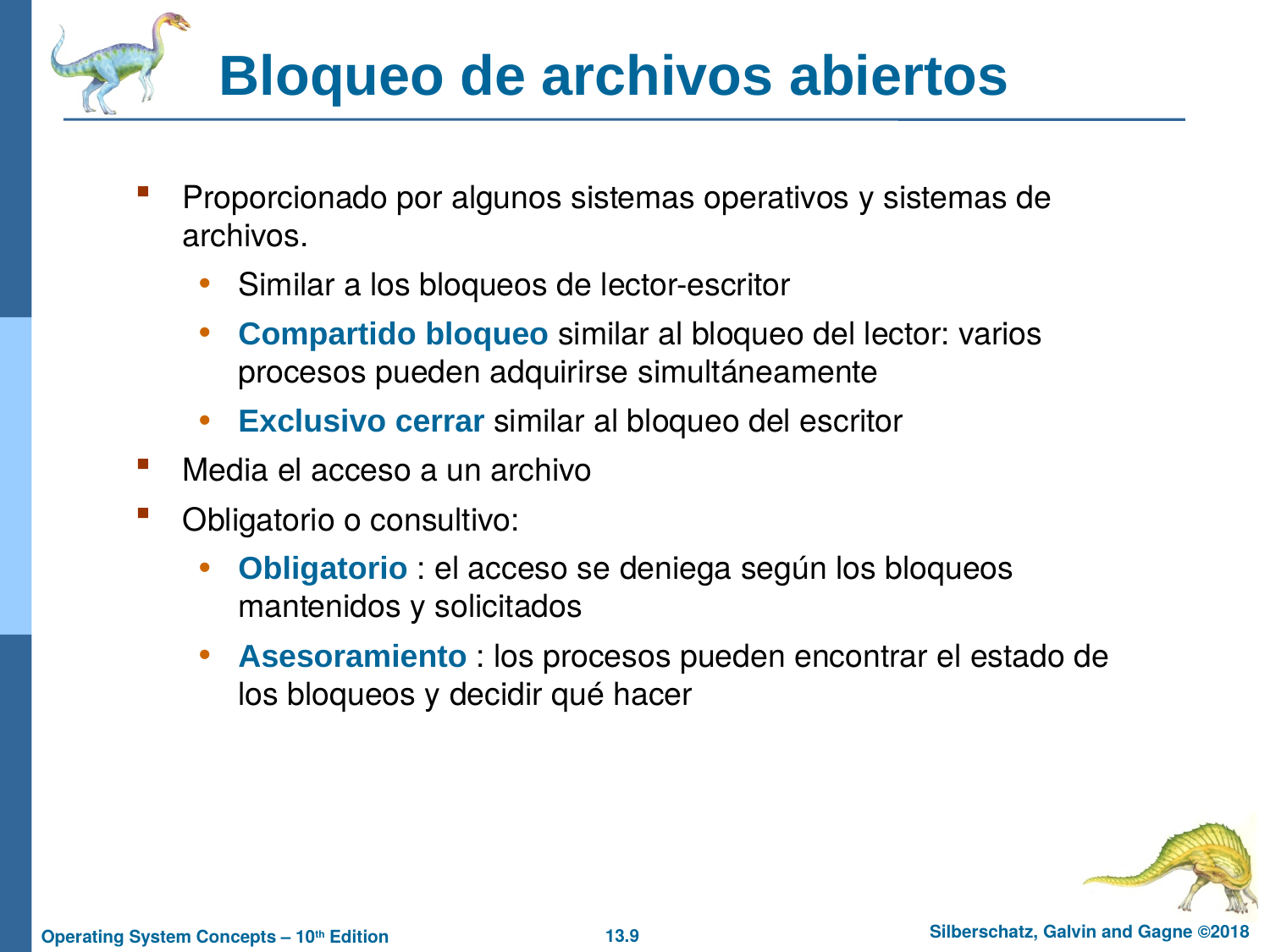

# Bloqueo de archivos abiertos
Proporcionado por algunos sistemas operativos y sistemas de archivos.
Similar a los bloqueos de lector-escritor
Compartido bloqueo similar al bloqueo del lector: varios procesos pueden adquirirse simultáneamente
Exclusivo cerrar similar al bloqueo del escritor
Media el acceso a un archivo
Obligatorio o consultivo:
Obligatorio : el acceso se deniega según los bloqueos mantenidos y solicitados
Asesoramiento : los procesos pueden encontrar el estado de los bloqueos y decidir qué hacer